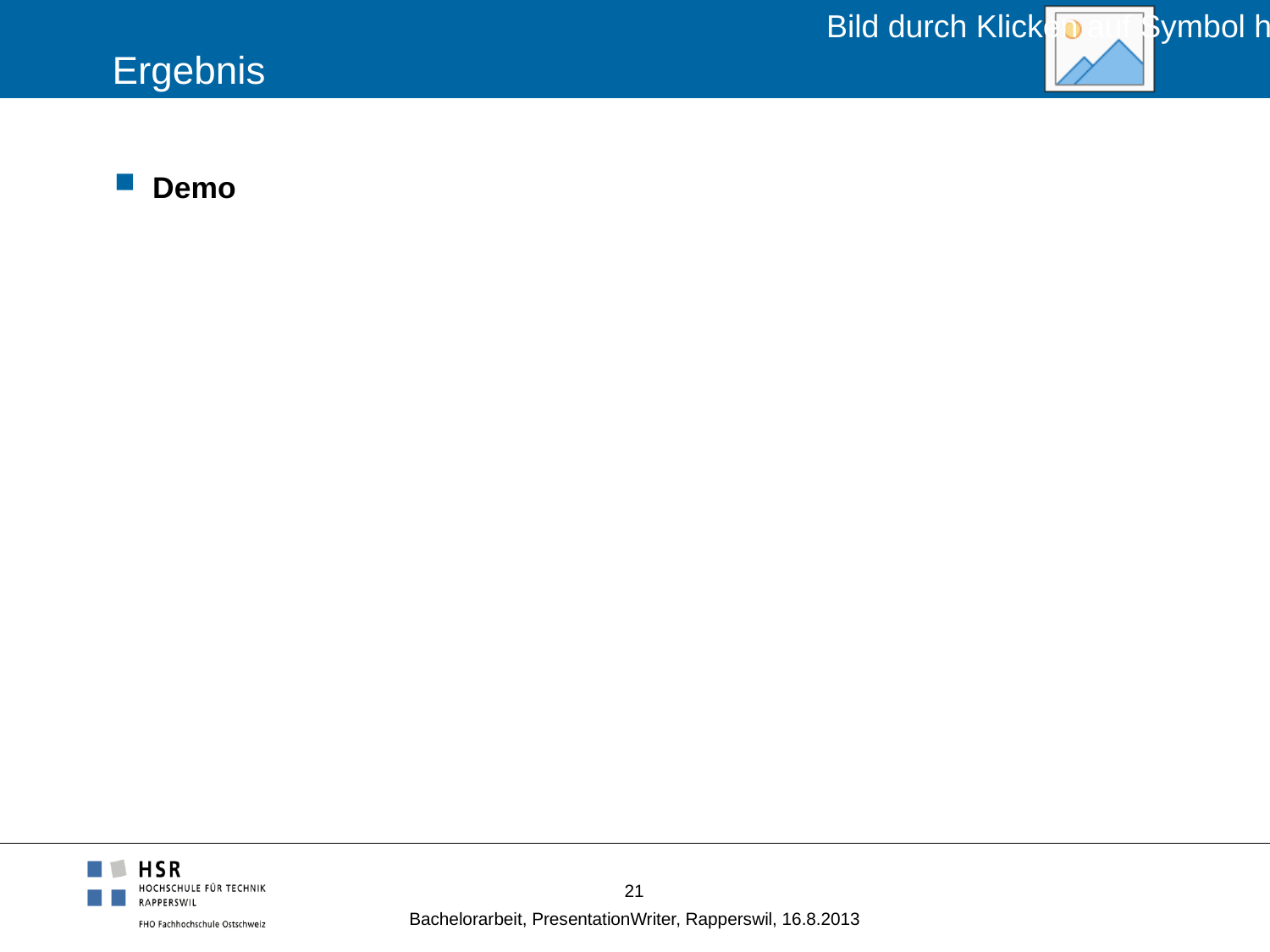

# Ergebnis
Demo
21
Bachelorarbeit, PresentationWriter, Rapperswil, 16.8.2013